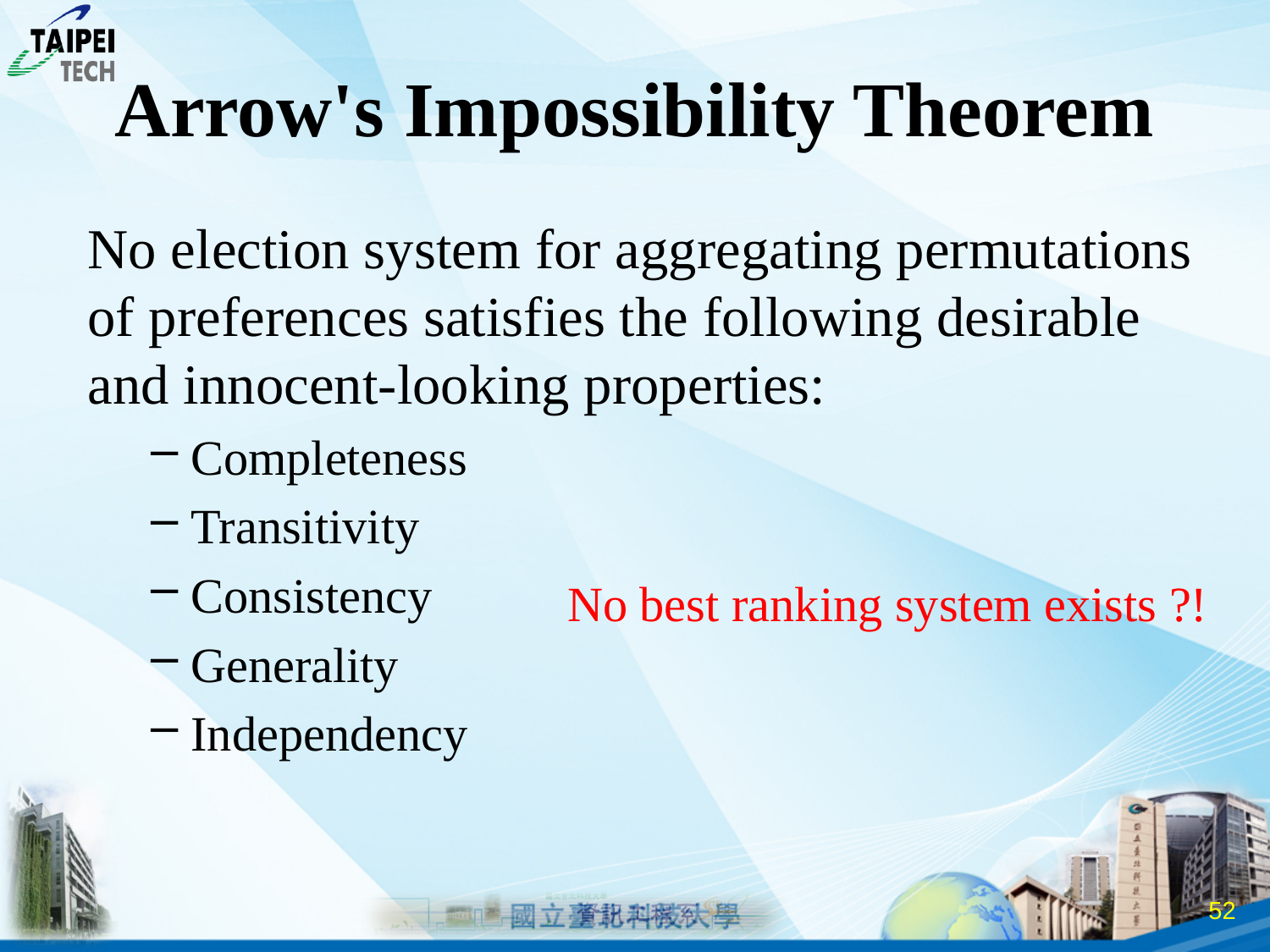

# Arrow's Impossibility Theorem
No election system for aggregating permutations of preferences satisfies the following desirable and innocent-looking properties:
Completeness
Transitivity
Consistency
Generality
Independency

No best ranking system exists ?!
52